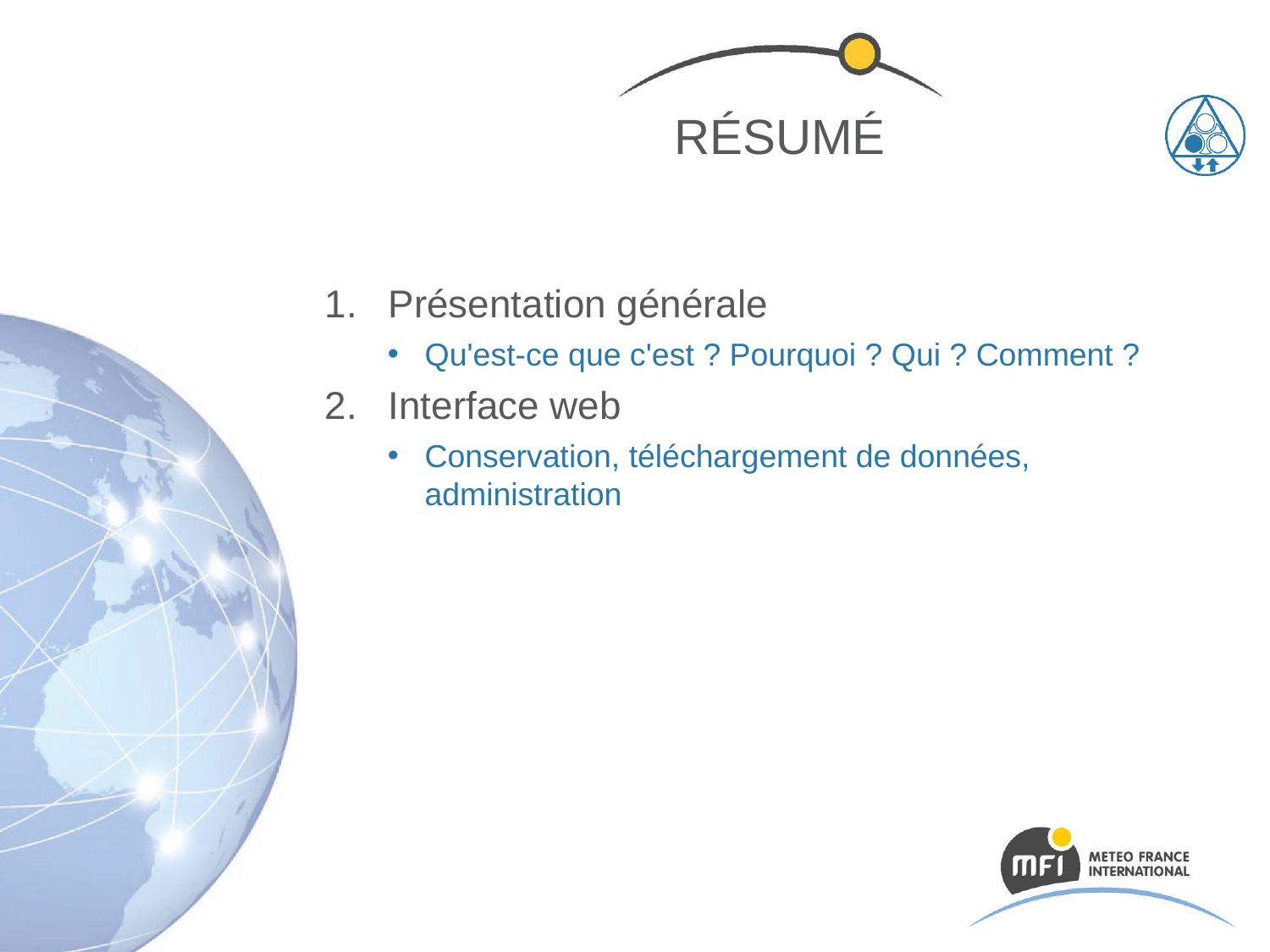

# RÉSUMÉ
Présentation générale
Qu'est-ce que c'est ? Pourquoi ? Qui ? Comment ?
Interface web
Conservation, téléchargement de données, administration